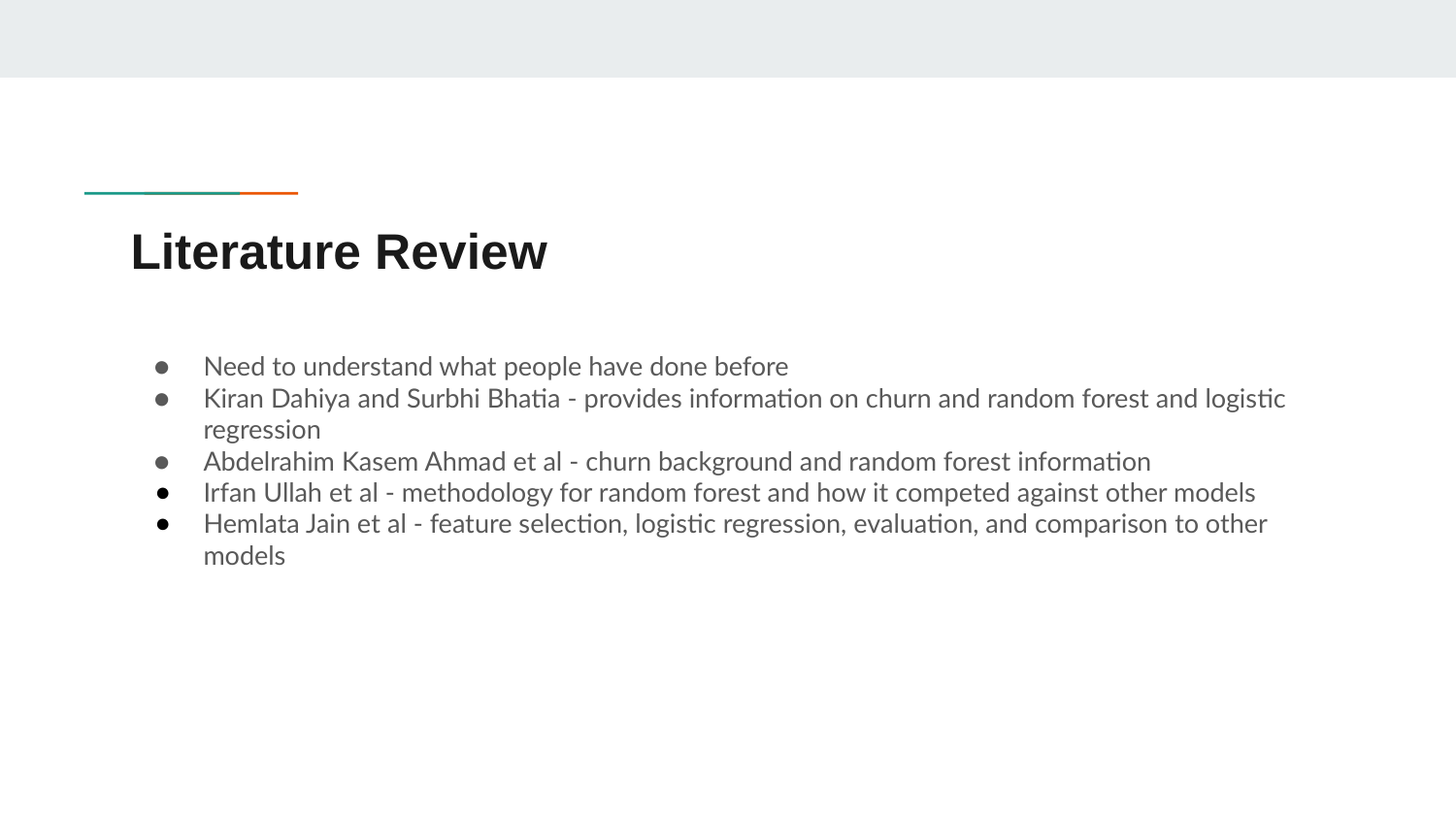

# Literature Review
Need to understand what people have done before
Kiran Dahiya and Surbhi Bhatia - provides information on churn and random forest and logistic regression
Abdelrahim Kasem Ahmad et al - churn background and random forest information
Irfan Ullah et al - methodology for random forest and how it competed against other models
Hemlata Jain et al - feature selection, logistic regression, evaluation, and comparison to other models